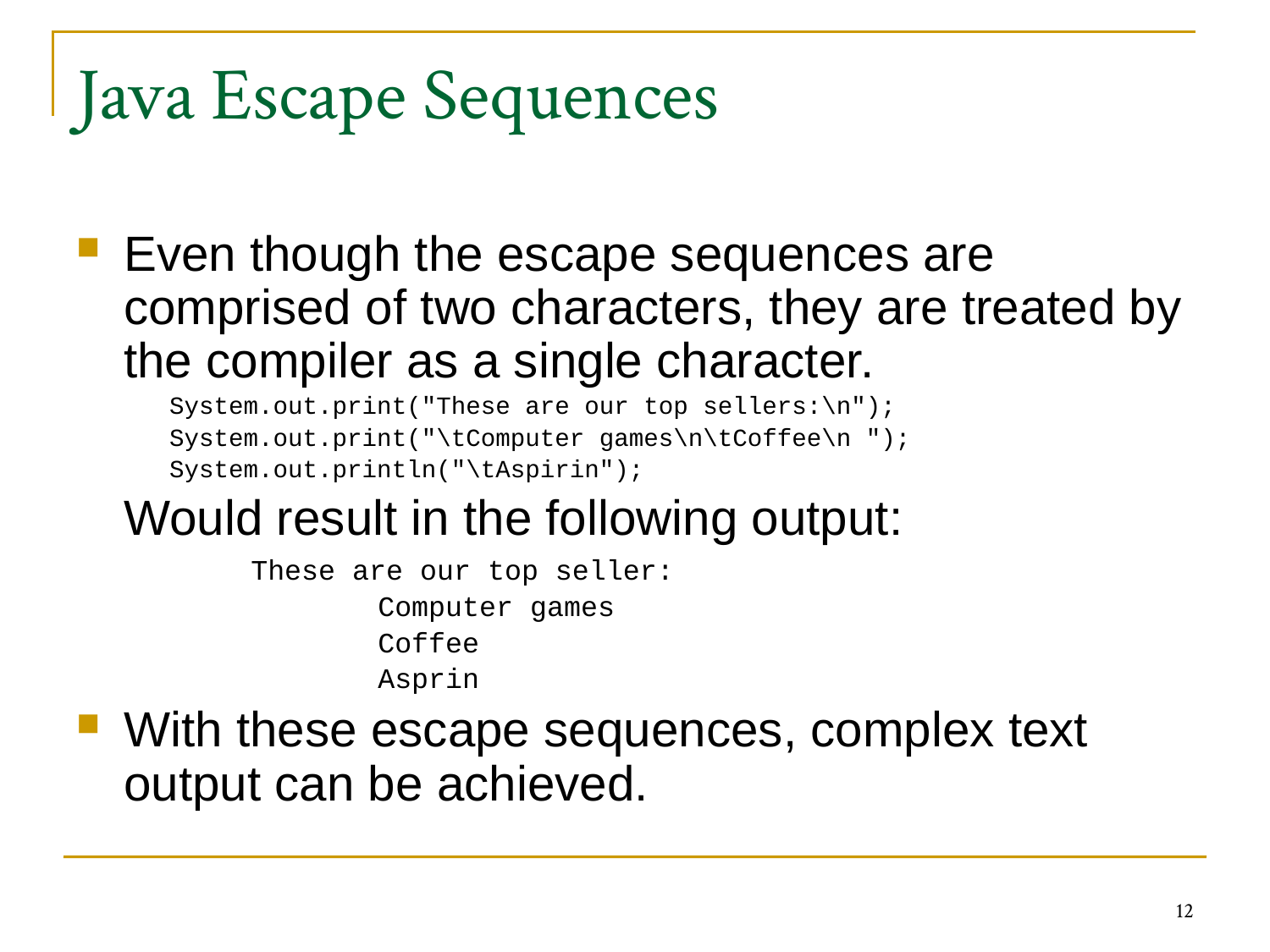

# Java Escape Sequences
Even though the escape sequences are comprised of two characters, they are treated by the compiler as a single character.
System.out.print("These are our top sellers:\n");
System.out.print("\tComputer games\n\tCoffee\n ");
System.out.println("\tAspirin");
	Would result in the following output:
		These are our top seller:
			Computer games
			Coffee
			Asprin
With these escape sequences, complex text output can be achieved.
12